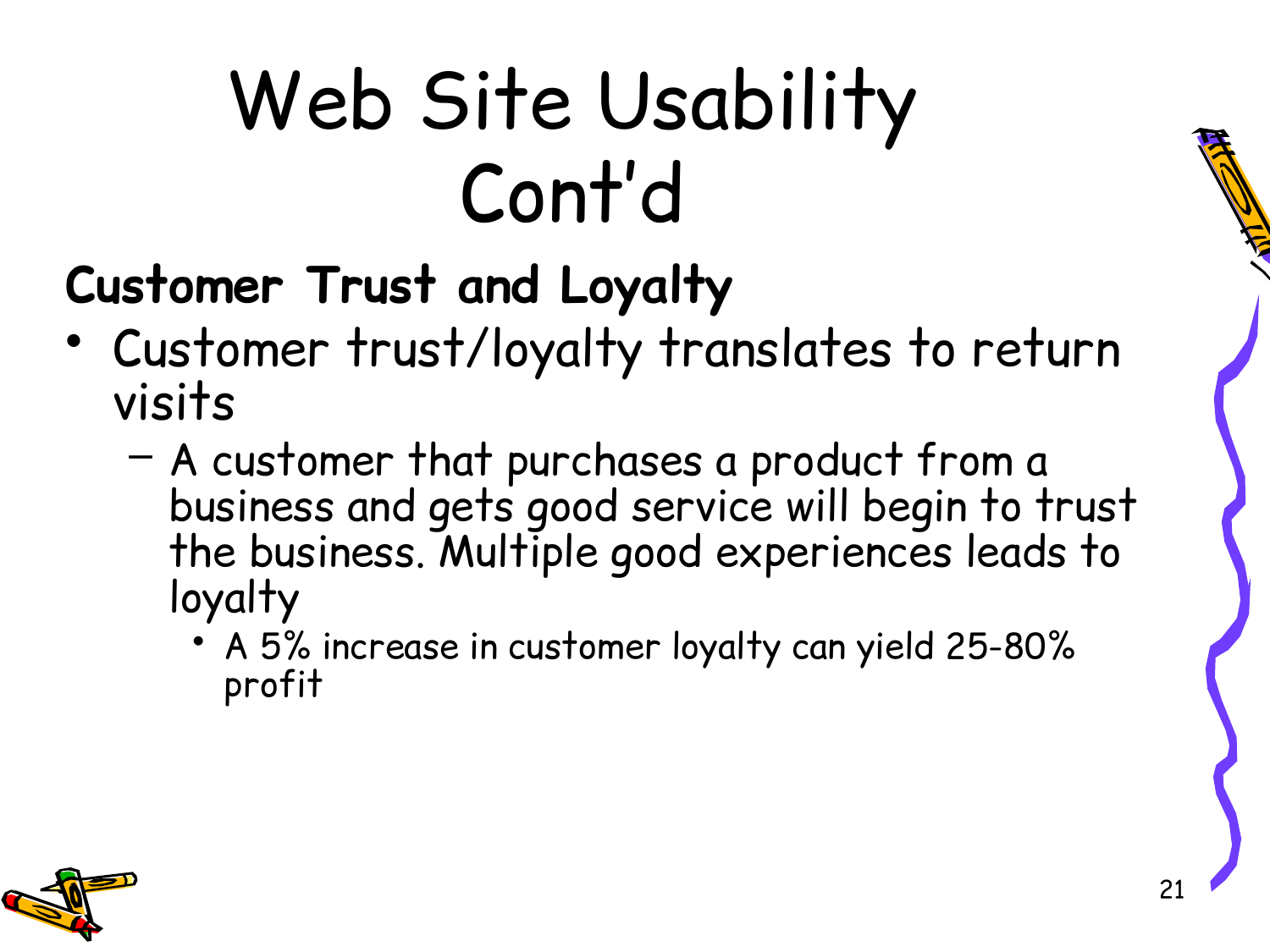

# Web Site Usability Cont’d
Customer Trust and Loyalty
Customer trust/loyalty translates to return visits
A customer that purchases a product from a business and gets good service will begin to trust the business. Multiple good experiences leads to loyalty
A 5% increase in customer loyalty can yield 25-80% profit
21